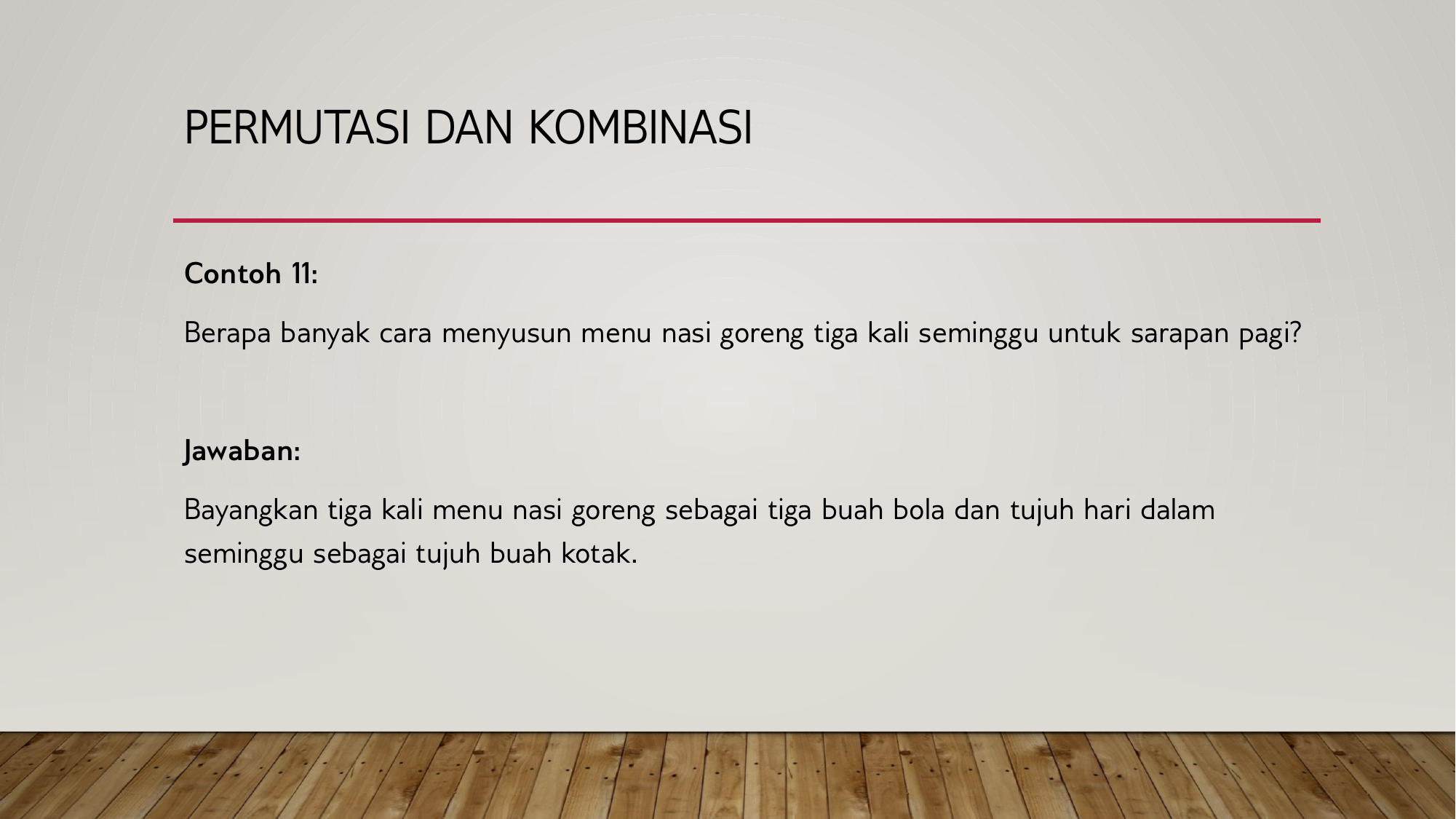

# PERMUTASI DAN KOMBINASI
Contoh 11:
Berapa banyak cara menyusun menu nasi goreng tiga kali seminggu untuk sarapan pagi?

Jawaban:
Bayangkan tiga kali menu nasi goreng sebagai tiga buah bola dan tujuh hari dalam seminggu sebagai tujuh buah kotak.